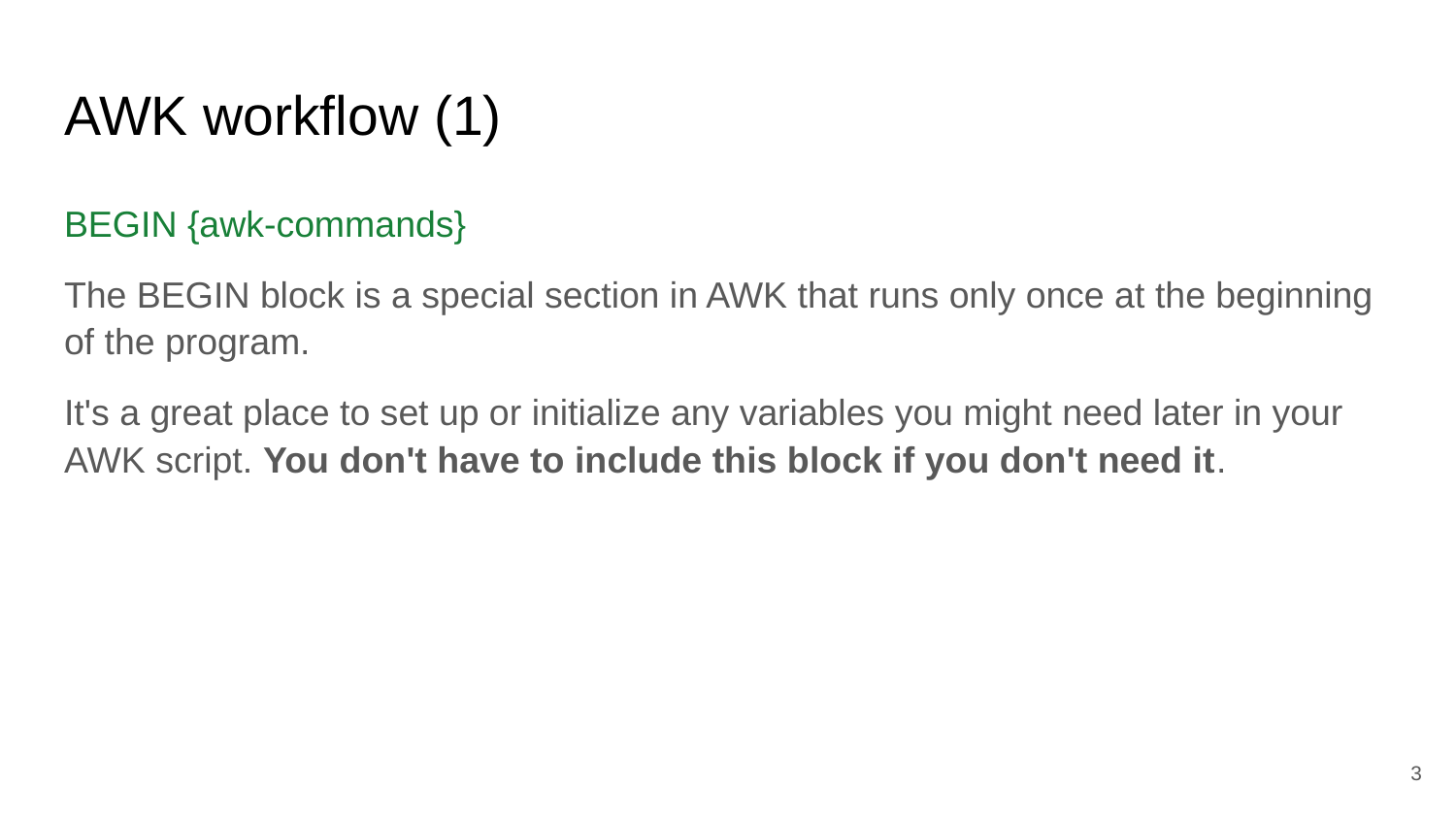

# AWK workflow (1)
BEGIN {awk-commands}
The BEGIN block is a special section in AWK that runs only once at the beginning of the program.
It's a great place to set up or initialize any variables you might need later in your AWK script. You don't have to include this block if you don't need it.
3